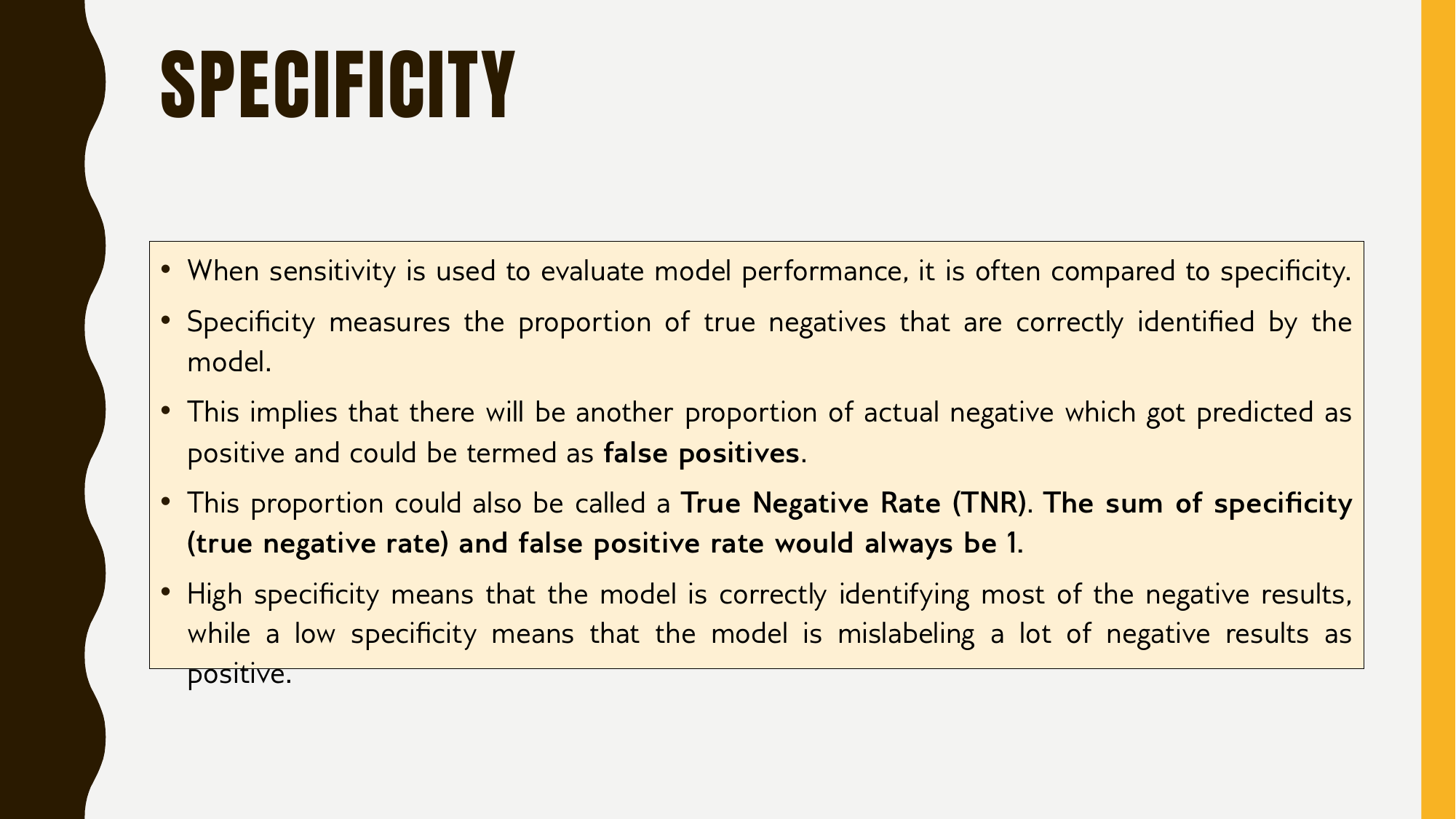

# SPECIFICITY
When sensitivity is used to evaluate model performance, it is often compared to specificity.
Specificity measures the proportion of true negatives that are correctly identified by the model.
This implies that there will be another proportion of actual negative which got predicted as positive and could be termed as false positives.
This proportion could also be called a True Negative Rate (TNR). The sum of specificity (true negative rate) and false positive rate would always be 1.
High specificity means that the model is correctly identifying most of the negative results, while a low specificity means that the model is mislabeling a lot of negative results as positive.